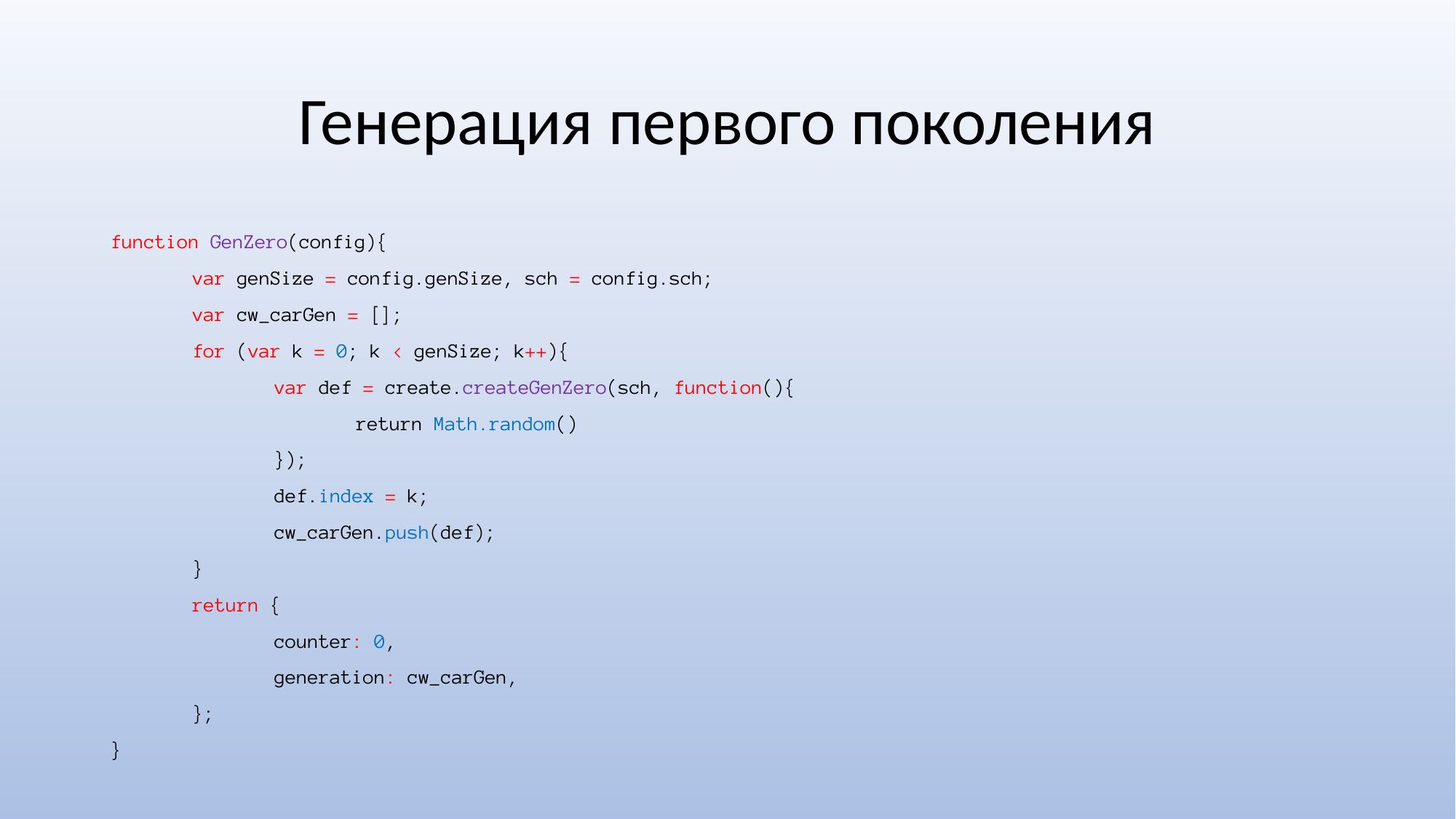

# Генерация первого поколения
function GenZero(config){
	var genSize = config.genSize, sch = config.sch;
	var cw_carGen = [];
	for (var k = 0; k < genSize; k++){
		var def = create.createGenZero(sch, function(){
			return Math.random()
		});
		def.index = k;
		cw_carGen.push(def);
	}
	return {
		counter: 0,
		generation: cw_carGen,
	};
}